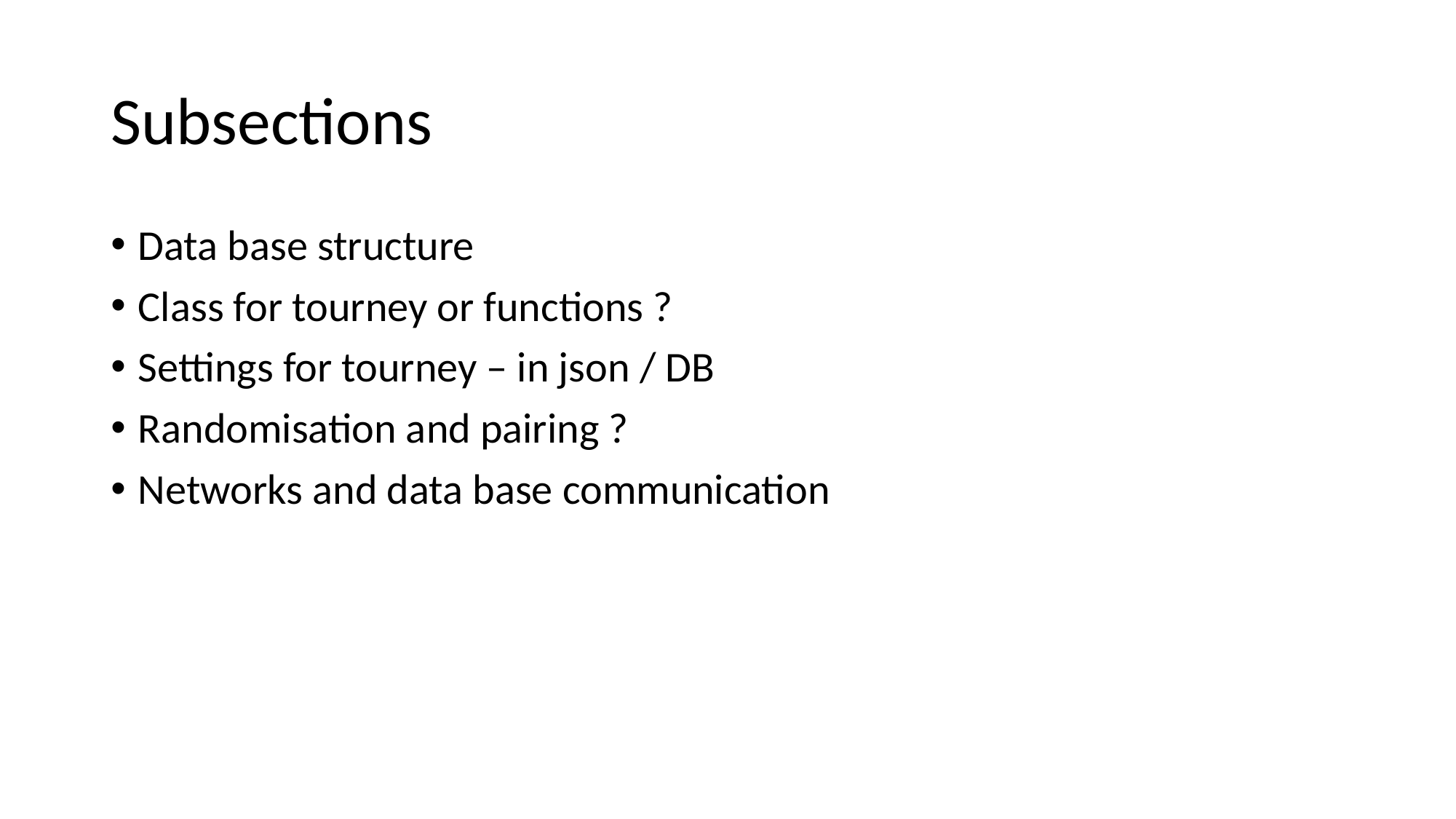

# Subsections
Data base structure
Class for tourney or functions ?
Settings for tourney – in json / DB
Randomisation and pairing ?
Networks and data base communication